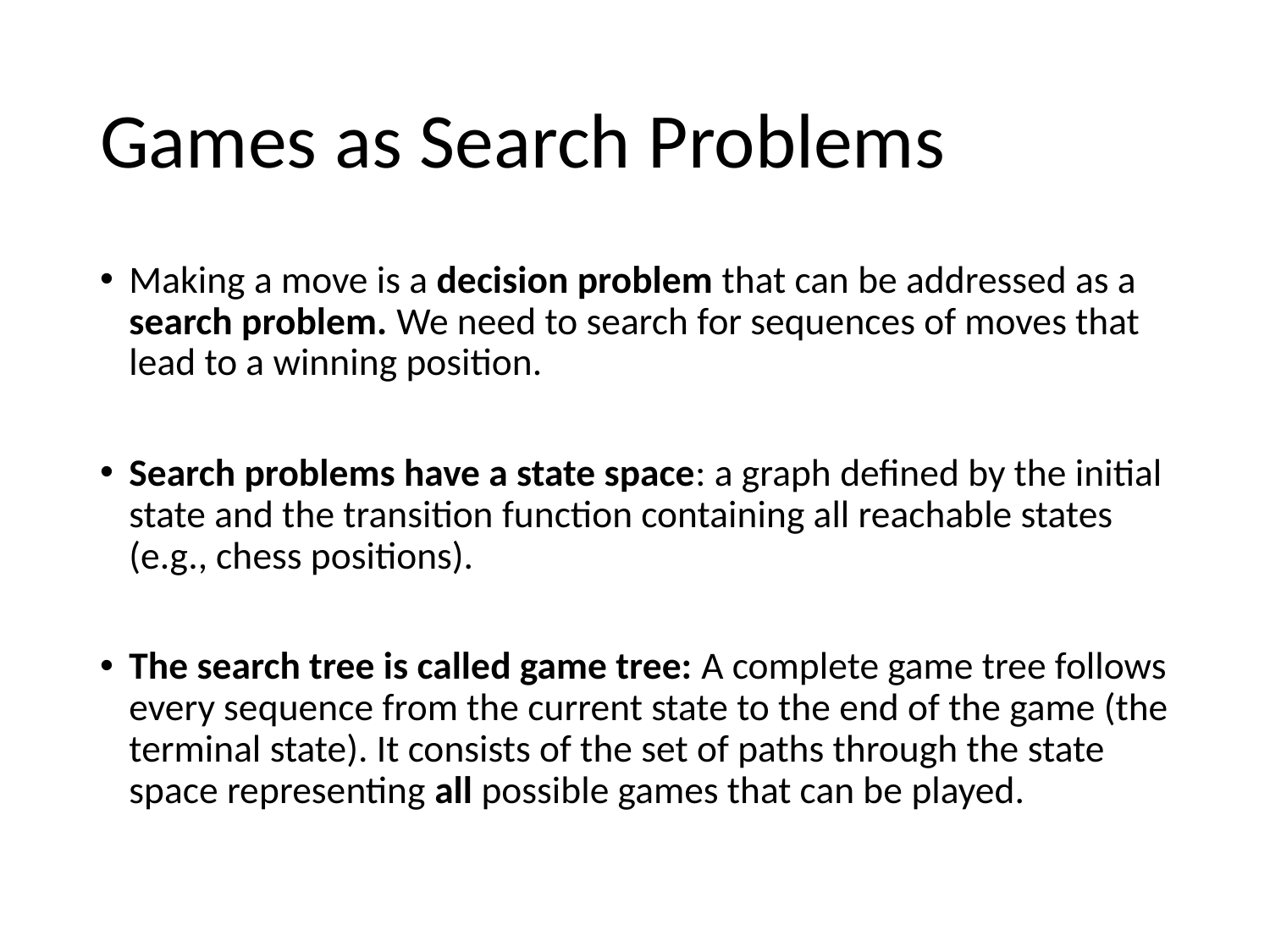

# Games as Search Problems
Making a move is a decision problem that can be addressed as a search problem. We need to search for sequences of moves that lead to a winning position.

Search problems have a state space: a graph defined by the initial state and the transition function containing all reachable states (e.g., chess positions).

The search tree is called game tree: A complete game tree follows every sequence from the current state to the end of the game (the terminal state). It consists of the set of paths through the state space representing all possible games that can be played.